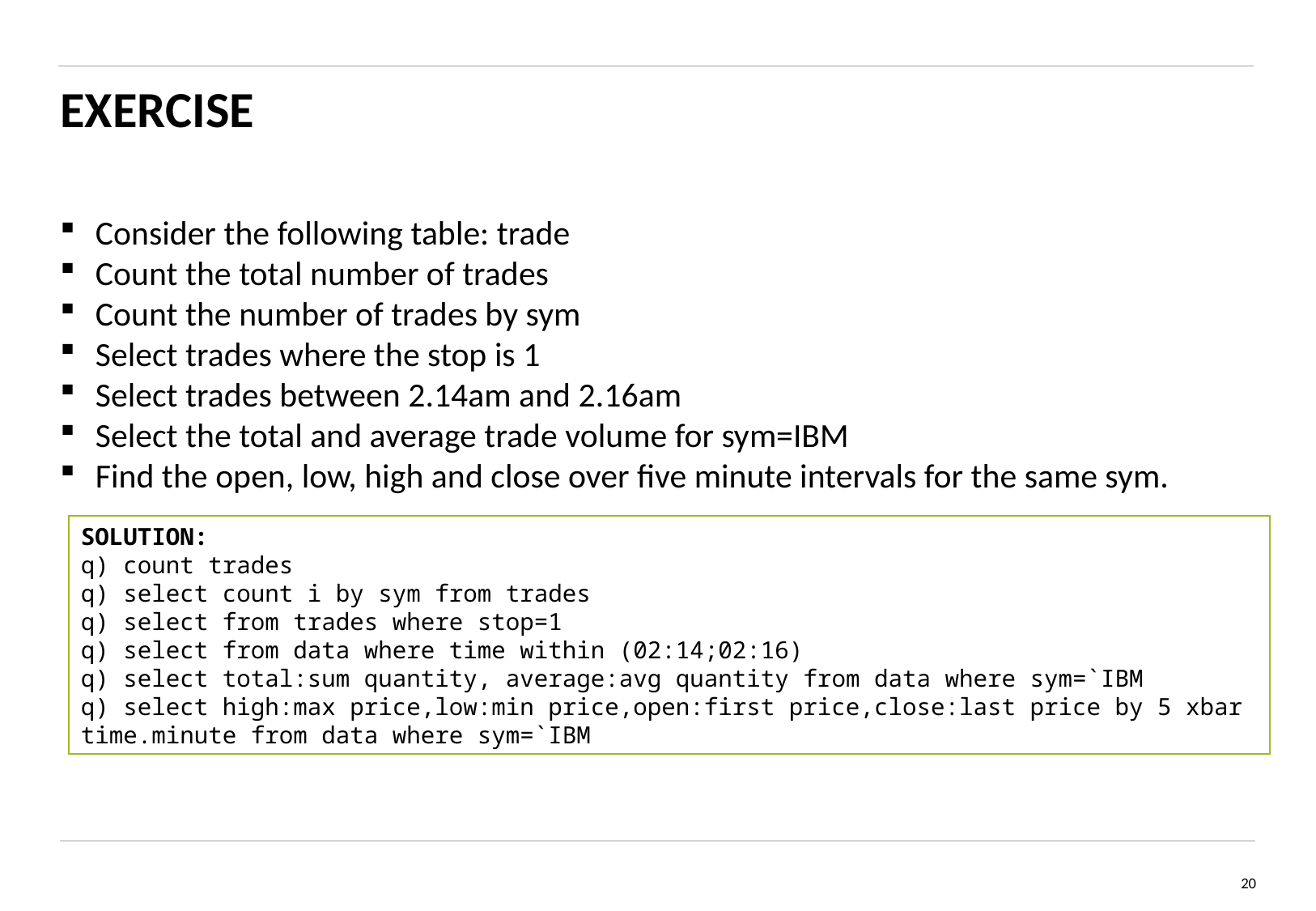

# EXERCISE
Consider the following table: trade
Count the total number of trades
Count the number of trades by sym
Select trades where the stop is 1
Select trades between 2.14am and 2.16am
Select the total and average trade volume for sym=IBM
Find the open, low, high and close over five minute intervals for the same sym.
SOLUTION:
q) count trades
q) select count i by sym from trades
q) select from trades where stop=1
q) select from data where time within (02:14;02:16)
q) select total:sum quantity, average:avg quantity from data where sym=`IBM
q) select high:max price,low:min price,open:first price,close:last price by 5 xbar time.minute from data where sym=`IBM
20